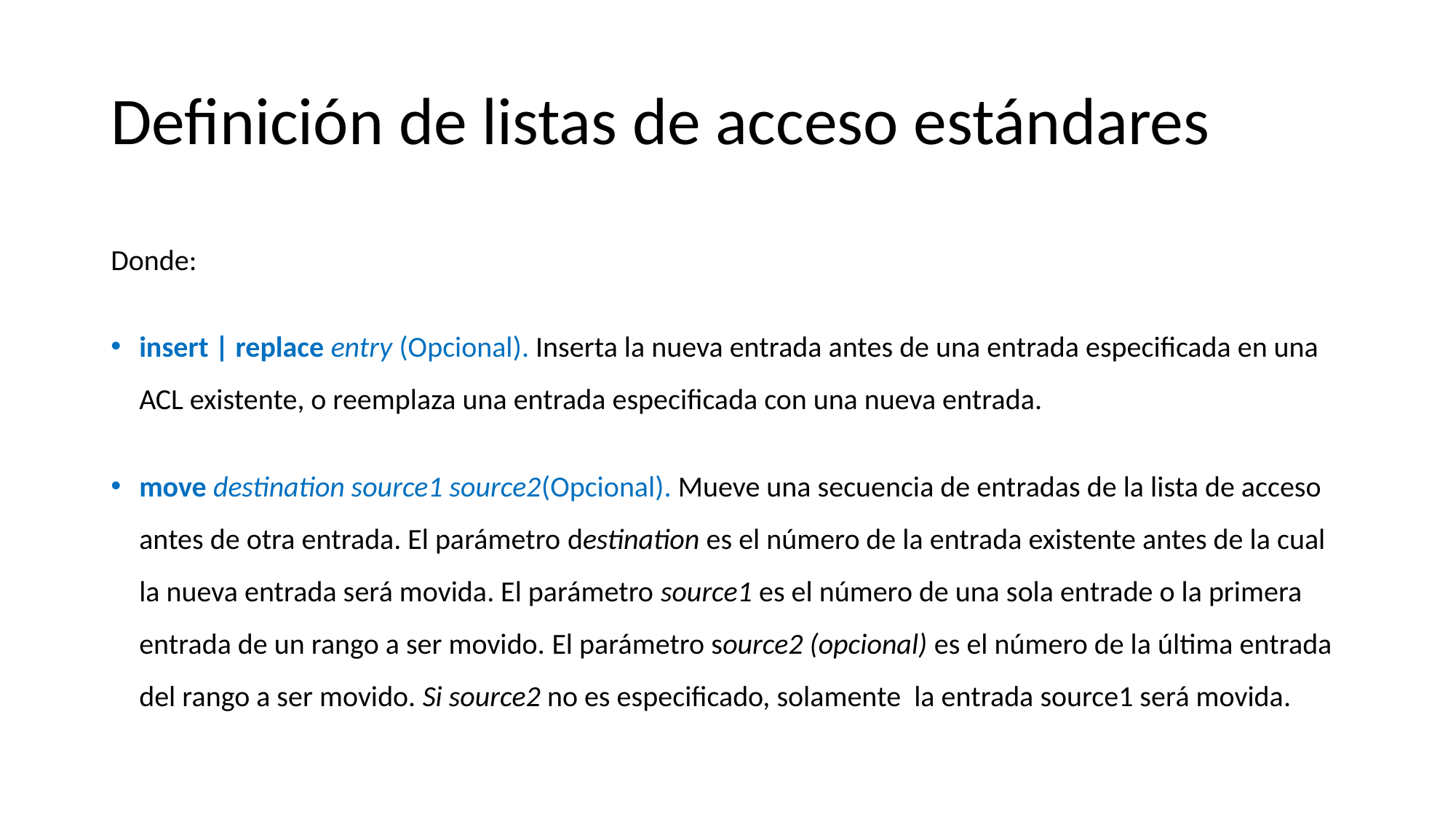

# Definición de listas de acceso estándares
Donde:
insert | replace entry (Opcional). Inserta la nueva entrada antes de una entrada especificada en una ACL existente, o reemplaza una entrada especificada con una nueva entrada.
move destination source1 source2(Opcional). Mueve una secuencia de entradas de la lista de acceso antes de otra entrada. El parámetro destination es el número de la entrada existente antes de la cual la nueva entrada será movida. El parámetro source1 es el número de una sola entrade o la primera entrada de un rango a ser movido. El parámetro source2 (opcional) es el número de la última entrada del rango a ser movido. Si source2 no es especificado, solamente  la entrada source1 será movida.